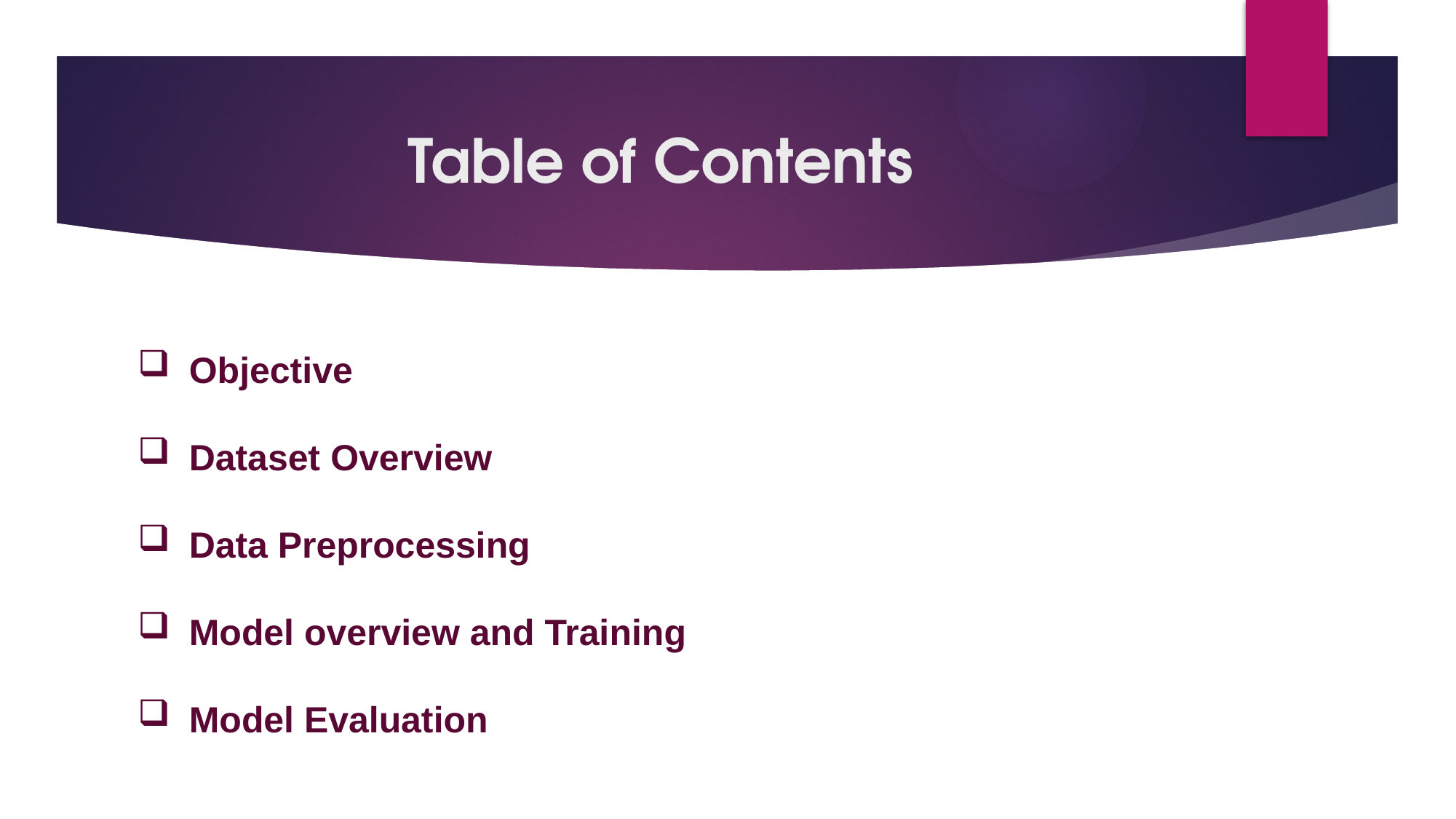

# Table of Contents
 Objective
 Dataset Overview
 Data Preprocessing
 Model overview and Training
 Model Evaluation